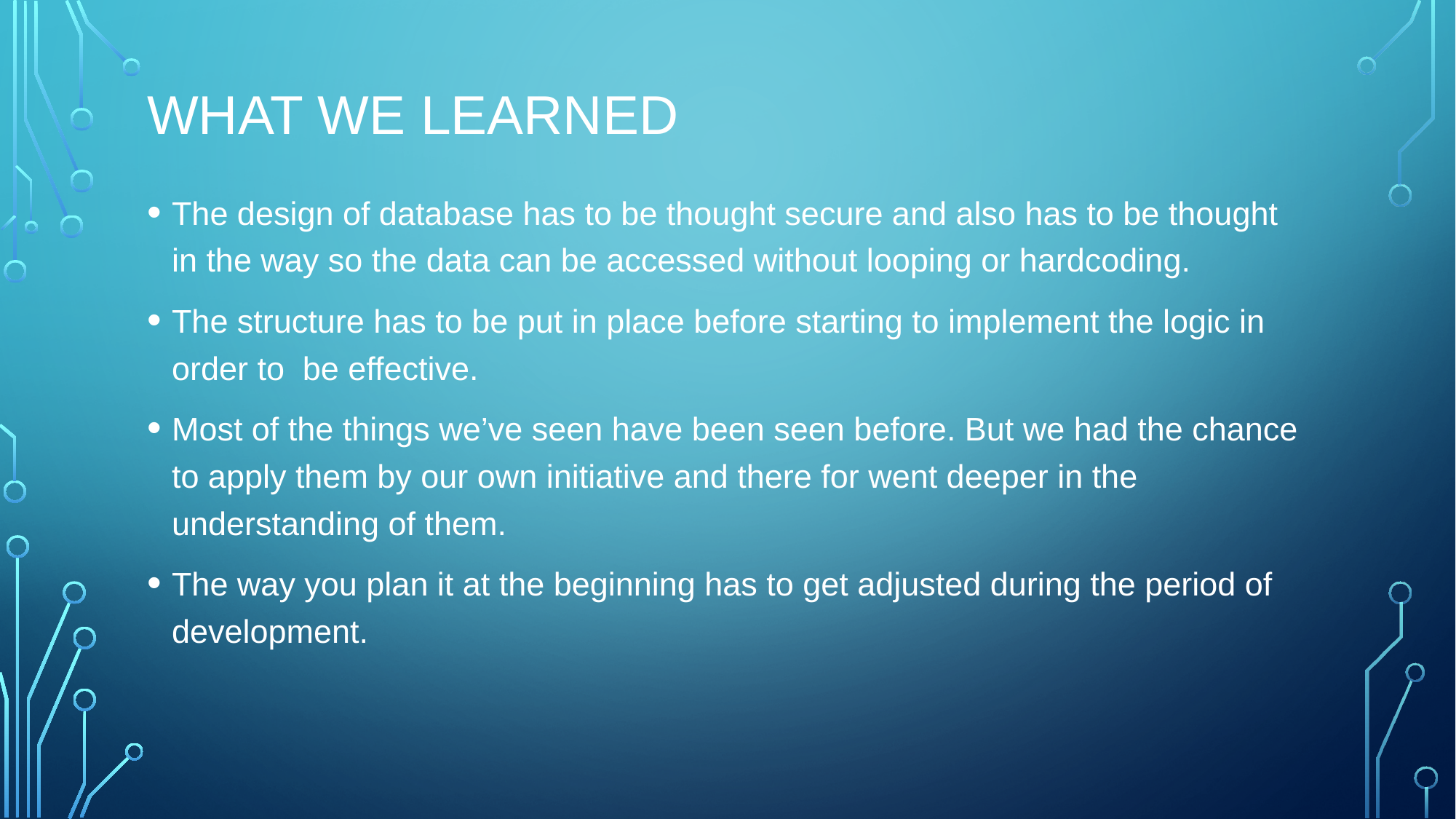

# What we learned
The design of database has to be thought secure and also has to be thought in the way so the data can be accessed without looping or hardcoding.
The structure has to be put in place before starting to implement the logic in order to  be effective.
Most of the things we’ve seen have been seen before. But we had the chance to apply them by our own initiative and there for went deeper in the understanding of them.
The way you plan it at the beginning has to get adjusted during the period of development.